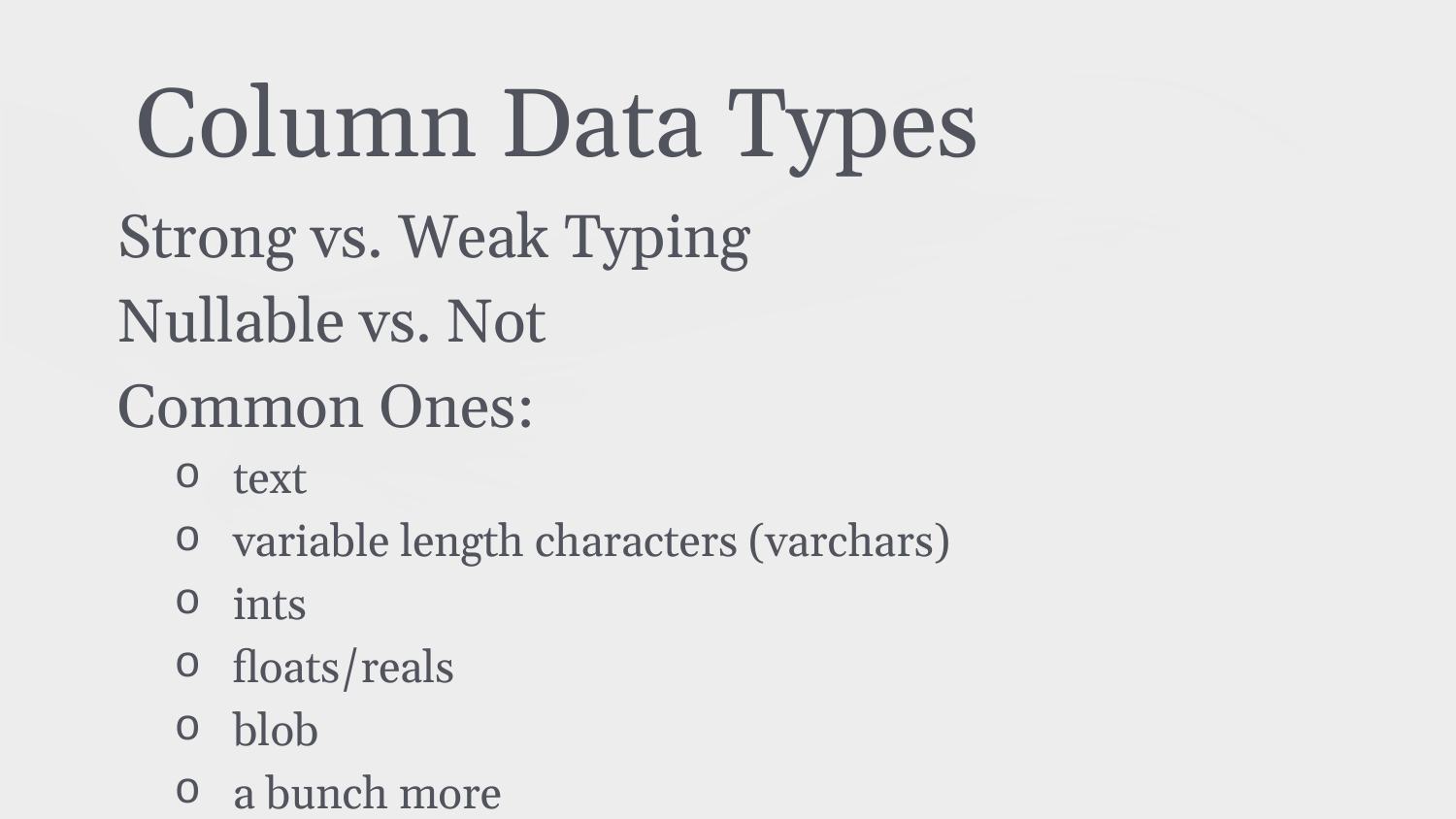

# Column Data Types
Strong vs. Weak Typing
Nullable vs. Not
Common Ones:
text
variable length characters (varchars)
ints
floats/reals
blob
a bunch more